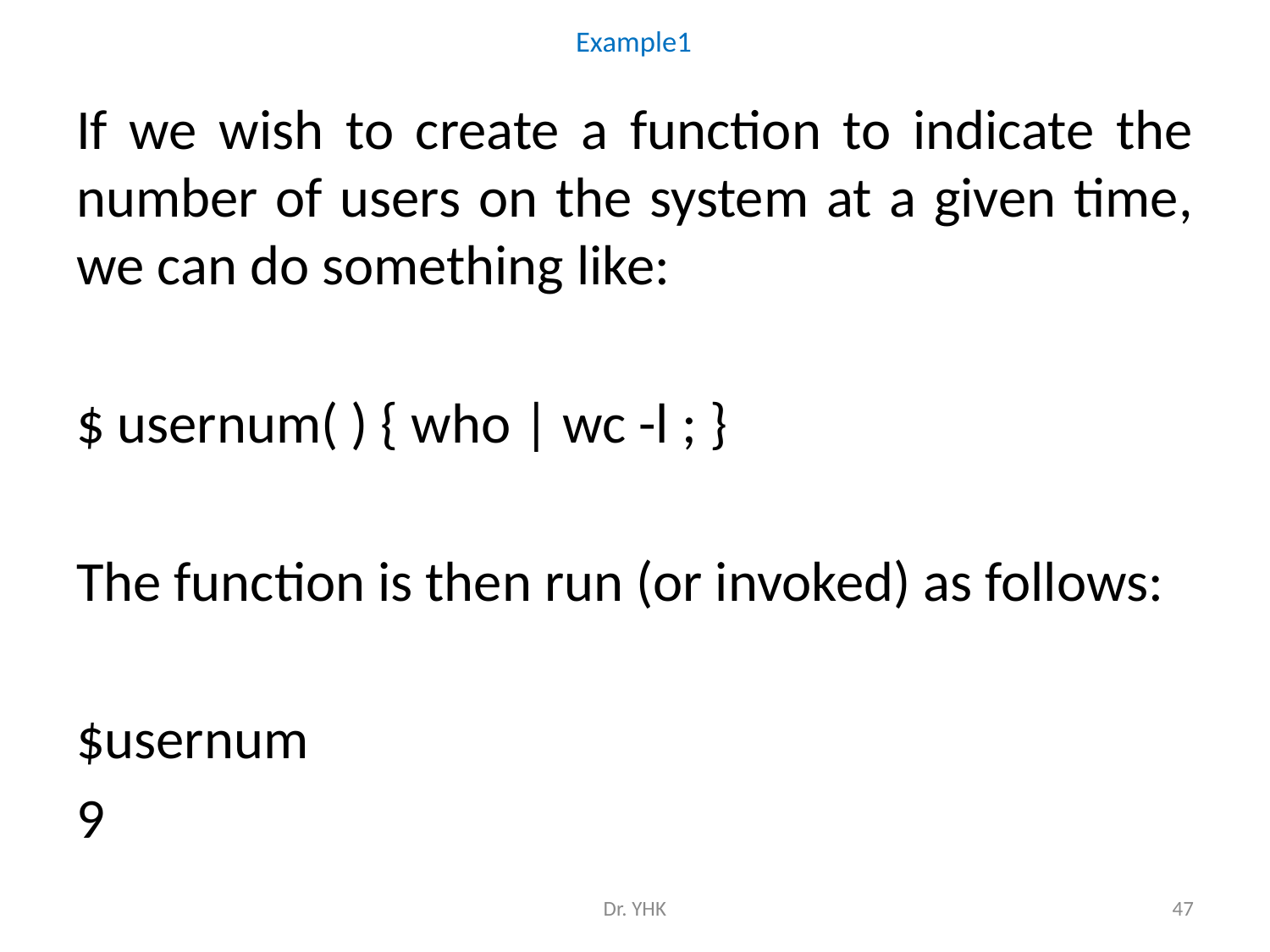

# Example1
If we wish to create a function to indicate the number of users on the system at a given time, we can do something like:

$ usernum( ) { who | wc -l ; }

The function is then run (or invoked) as follows:

$usernum
9

Dr. YHK
47